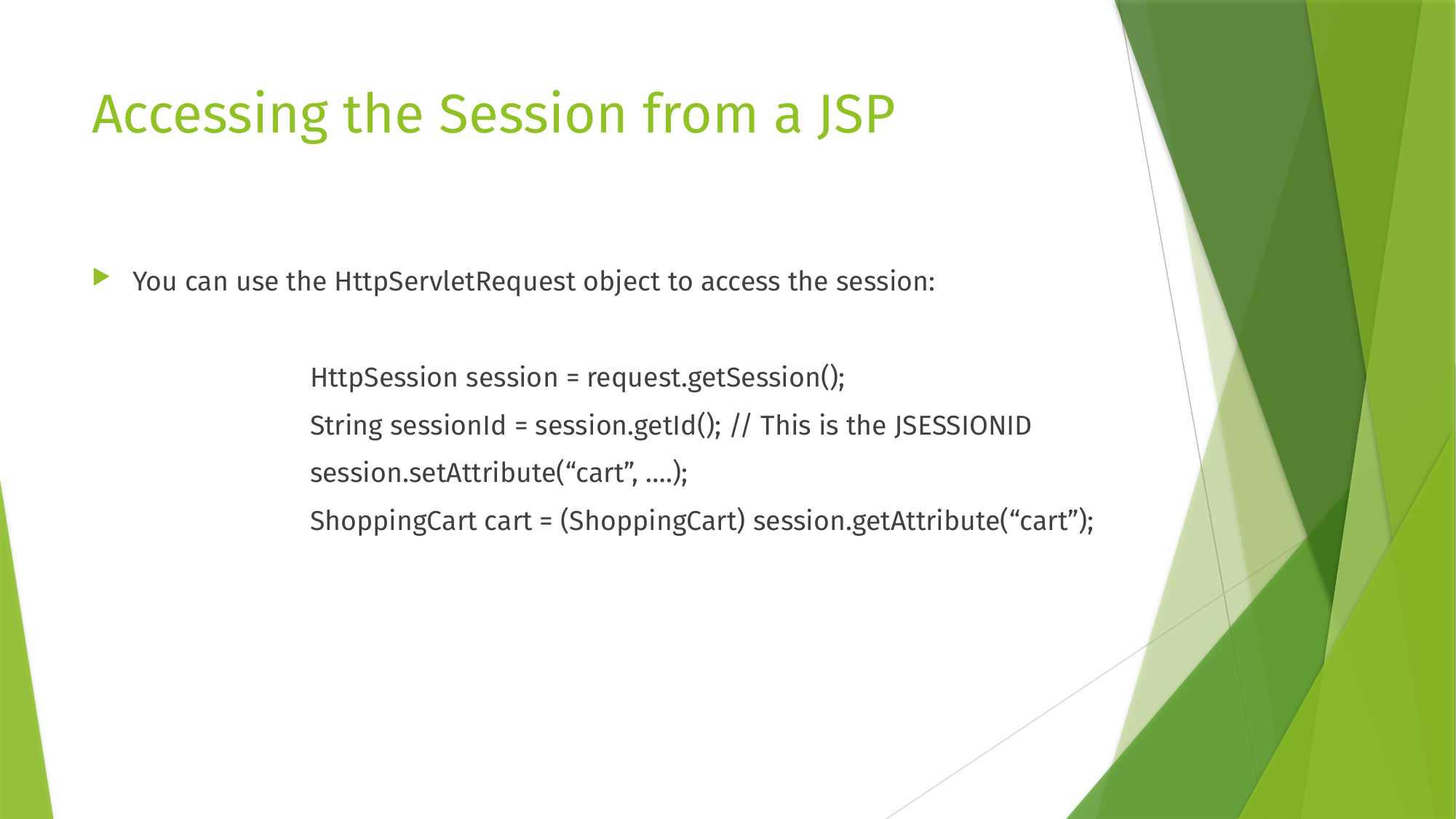

# Accessing the Session from a JSP
You can use the HttpServletRequest object to access the session:

		HttpSession session = request.getSession();
		String sessionId = session.getId(); // This is the JSESSIONID
		session.setAttribute(“cart”, ….);
		ShoppingCart cart = (ShoppingCart) session.getAttribute(“cart”);